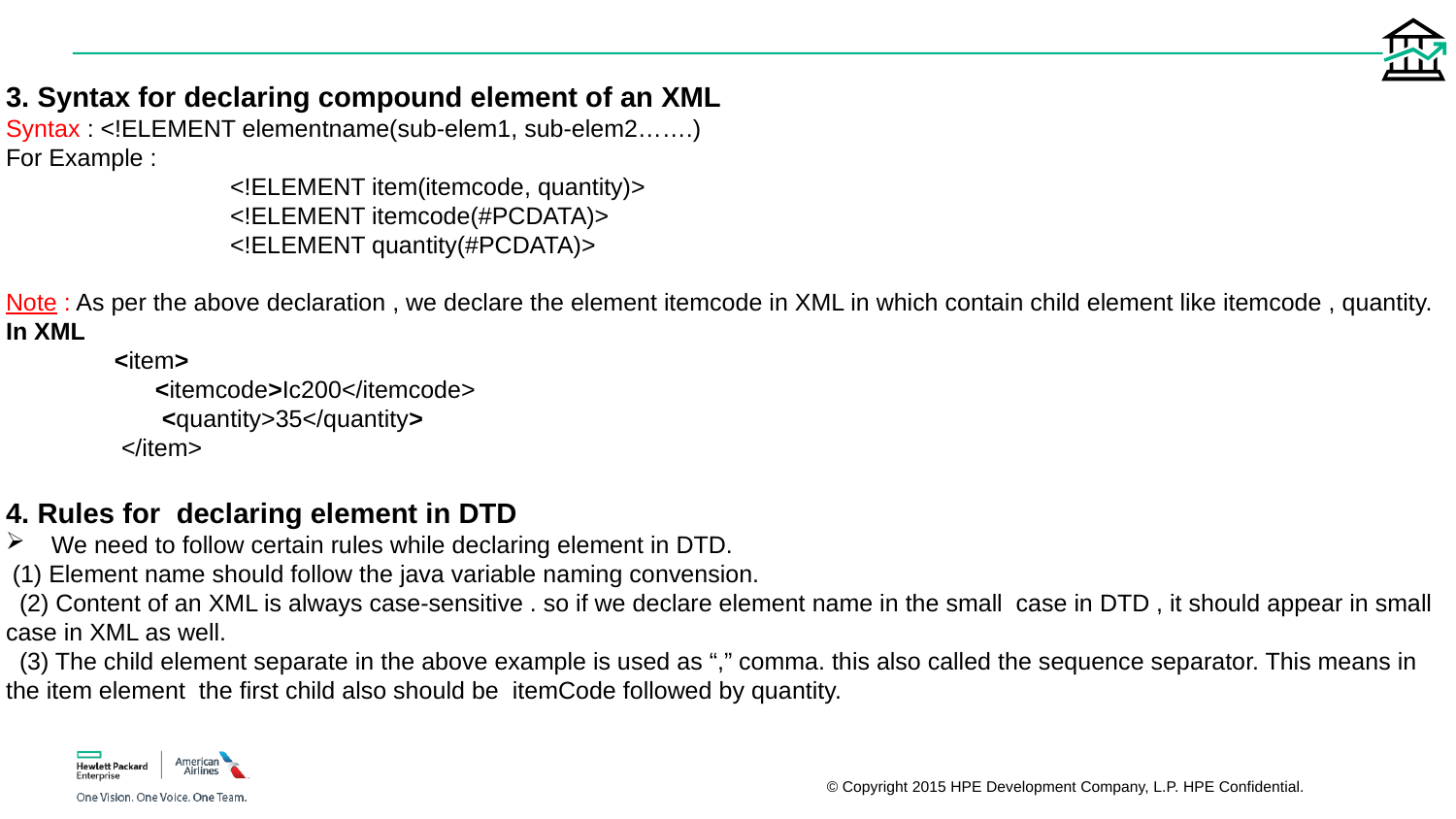

3. Syntax for declaring compound element of an XML
Syntax : <!ELEMENT elementname(sub-elem1, sub-elem2…….)
For Example :
                                 <!ELEMENT item(itemcode, quantity)>
                                 <!ELEMENT itemcode(#PCDATA)>
                                 <!ELEMENT quantity(#PCDATA)>

Note : As per the above declaration , we declare the element itemcode in XML in which contain child element like itemcode , quantity.
In XML
                <item>
                      <itemcode>Ic200</itemcode>
                       <quantity>35</quantity>
                 </item>

4. Rules for  declaring element in DTD
We need to follow certain rules while declaring element in DTD.
 (1) Element name should follow the java variable naming convension.
  (2) Content of an XML is always case-sensitive . so if we declare element name in the small  case in DTD , it should appear in small case in XML as well.
  (3) The child element separate in the above example is used as “,” comma. this also called the sequence separator. This means in the item element  the first child also should be  itemCode followed by quantity.